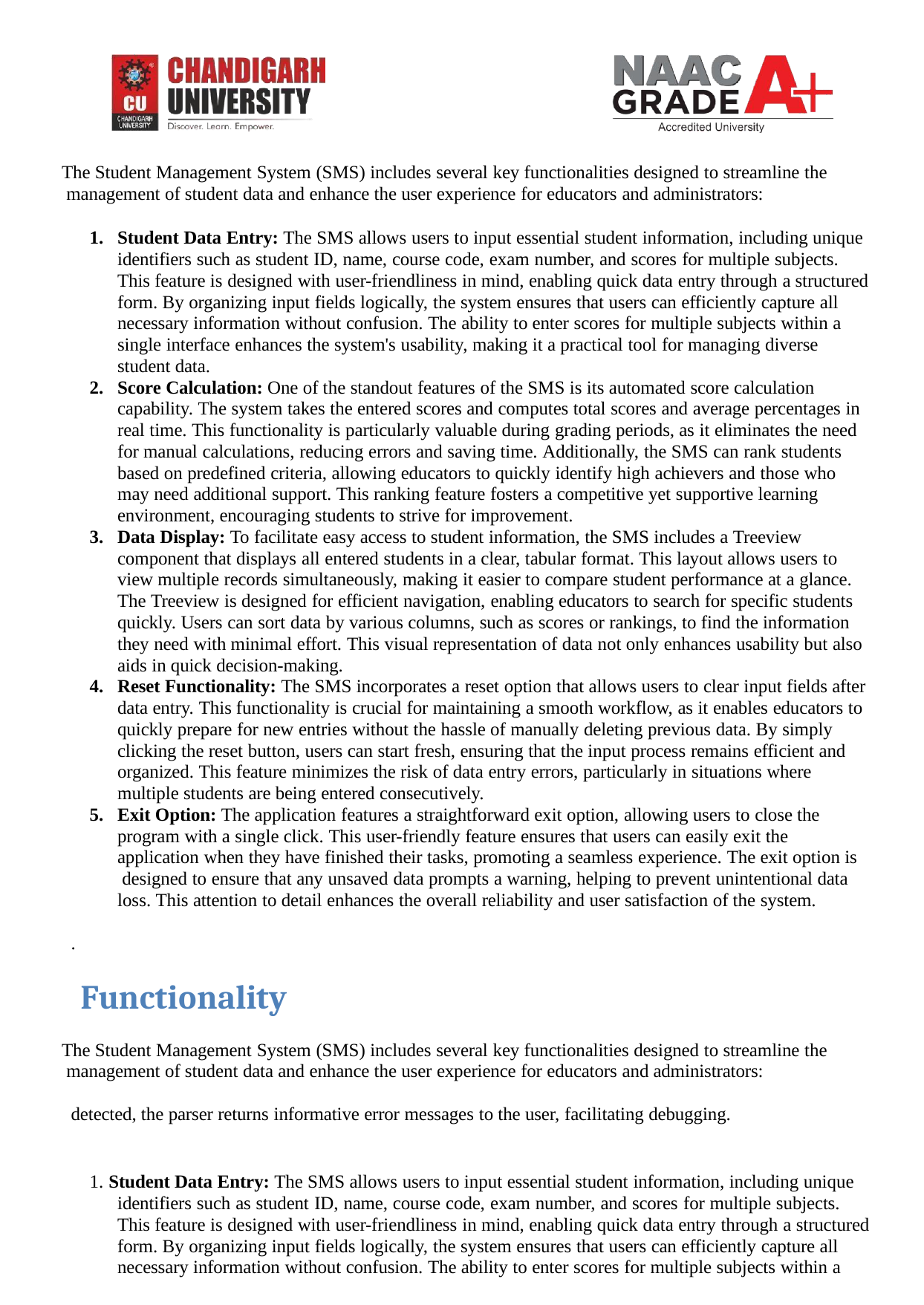

The Student Management System (SMS) includes several key functionalities designed to streamline the  management of student data and enhance the user experience for educators and administrators:

Student Data Entry: The SMS allows users to input essential student information, including unique  identifiers such as student ID, name, course code, exam number, and scores for multiple subjects.  This feature is designed with user-friendliness in mind, enabling quick data entry through a structured  form. By organizing input fields logically, the system ensures that users can efficiently capture all  necessary information without confusion. The ability to enter scores for multiple subjects within a  single interface enhances the system's usability, making it a practical tool for managing diverse  student data.
Score Calculation: One of the standout features of the SMS is its automated score calculation  capability. The system takes the entered scores and computes total scores and average percentages in  real time. This functionality is particularly valuable during grading periods, as it eliminates the need  for manual calculations, reducing errors and saving time. Additionally, the SMS can rank students  based on predefined criteria, allowing educators to quickly identify high achievers and those who  may need additional support. This ranking feature fosters a competitive yet supportive learning  environment, encouraging students to strive for improvement.
Data Display: To facilitate easy access to student information, the SMS includes a Treeview  component that displays all entered students in a clear, tabular format. This layout allows users to  view multiple records simultaneously, making it easier to compare student performance at a glance.  The Treeview is designed for efficient navigation, enabling educators to search for specific students  quickly. Users can sort data by various columns, such as scores or rankings, to find the information  they need with minimal effort. This visual representation of data not only enhances usability but also  aids in quick decision-making.
Reset Functionality: The SMS incorporates a reset option that allows users to clear input fields after  data entry. This functionality is crucial for maintaining a smooth workflow, as it enables educators to  quickly prepare for new entries without the hassle of manually deleting previous data. By simply  clicking the reset button, users can start fresh, ensuring that the input process remains efficient and  organized. This feature minimizes the risk of data entry errors, particularly in situations where  multiple students are being entered consecutively.
Exit Option: The application features a straightforward exit option, allowing users to close the  program with a single click. This user-friendly feature ensures that users can easily exit the  application when they have finished their tasks, promoting a seamless experience. The exit option is  designed to ensure that any unsaved data prompts a warning, helping to prevent unintentional data  loss. This attention to detail enhances the overall reliability and user satisfaction of the system.

.

Functionality
The Student Management System (SMS) includes several key functionalities designed to streamline the  management of student data and enhance the user experience for educators and administrators:

detected, the parser returns informative error messages to the user, facilitating debugging.

1. Student Data Entry: The SMS allows users to input essential student information, including unique  identifiers such as student ID, name, course code, exam number, and scores for multiple subjects.  This feature is designed with user-friendliness in mind, enabling quick data entry through a structured  form. By organizing input fields logically, the system ensures that users can efficiently capture all  necessary information without confusion. The ability to enter scores for multiple subjects within a